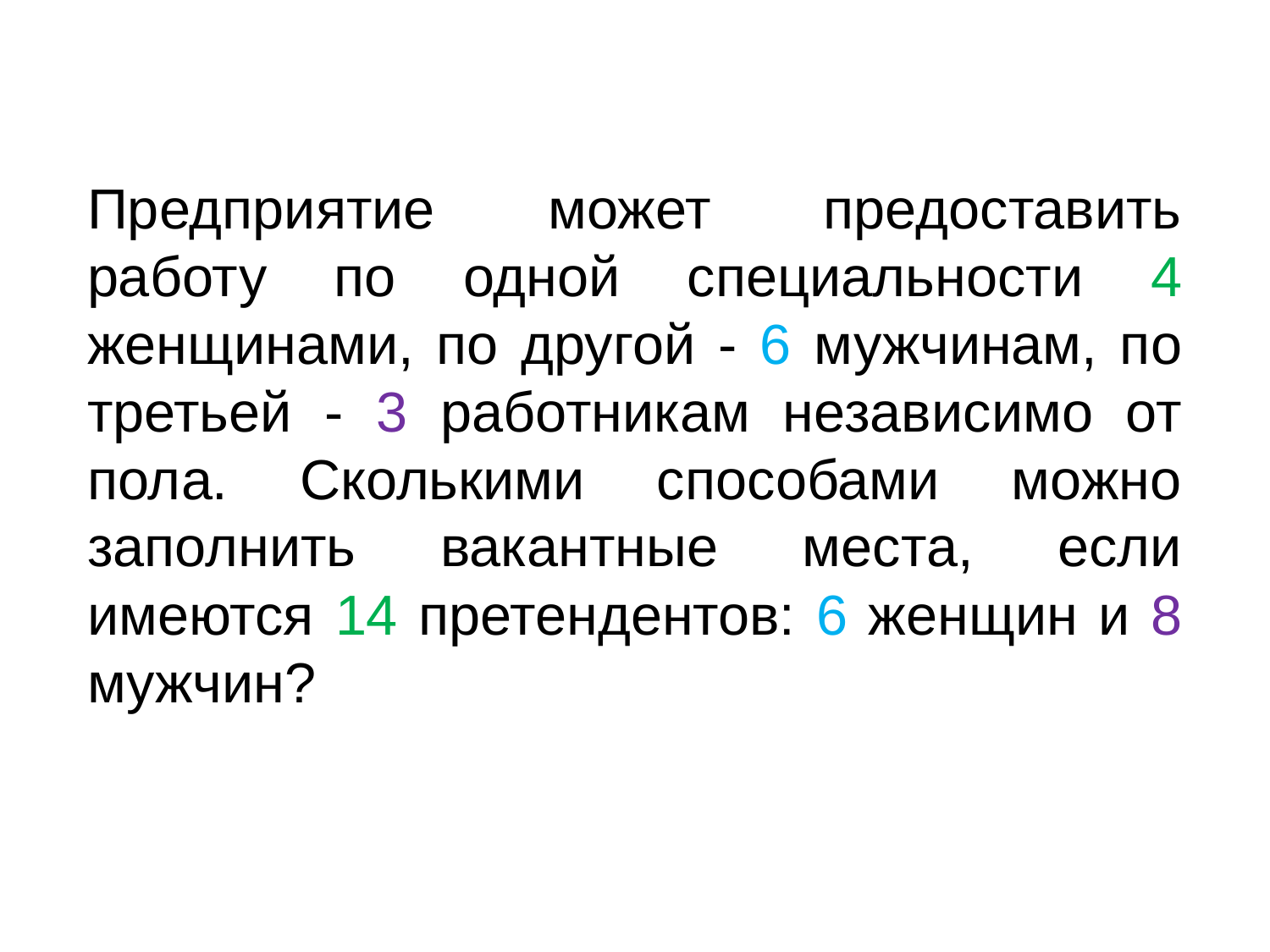

Предприятие может предоставить работу по одной специальности 4 женщинами, по другой - 6 мужчинам, по третьей - 3 работникам независимо от пола. Сколькими способами можно заполнить вакантные места, если имеются 14 претендентов: 6 женщин и 8 мужчин?